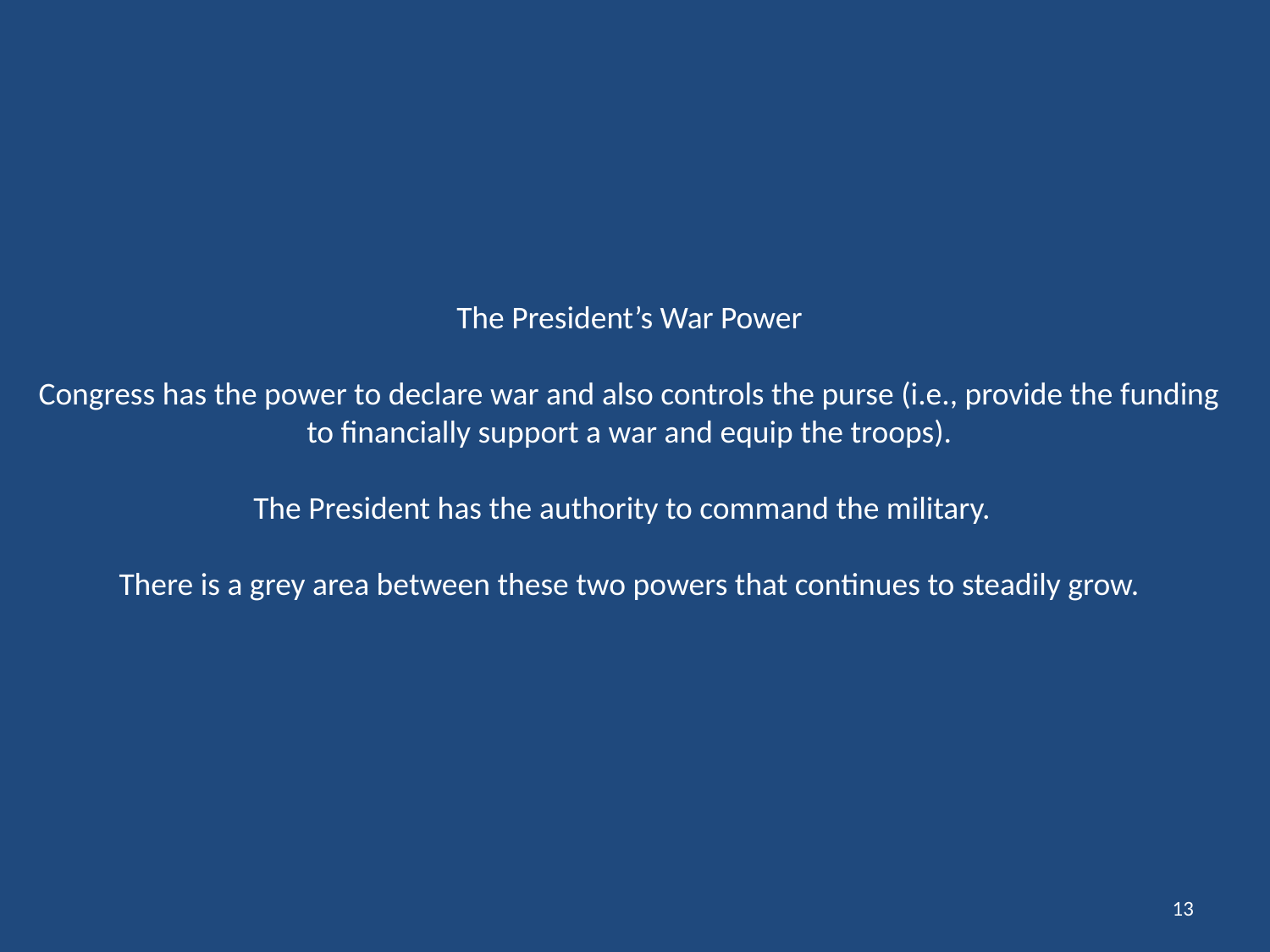

# The President’s War Power Congress has the power to declare war and also controls the purse (i.e., provide the funding to financially support a war and equip the troops). The President has the authority to command the military. There is a grey area between these two powers that continues to steadily grow.
13